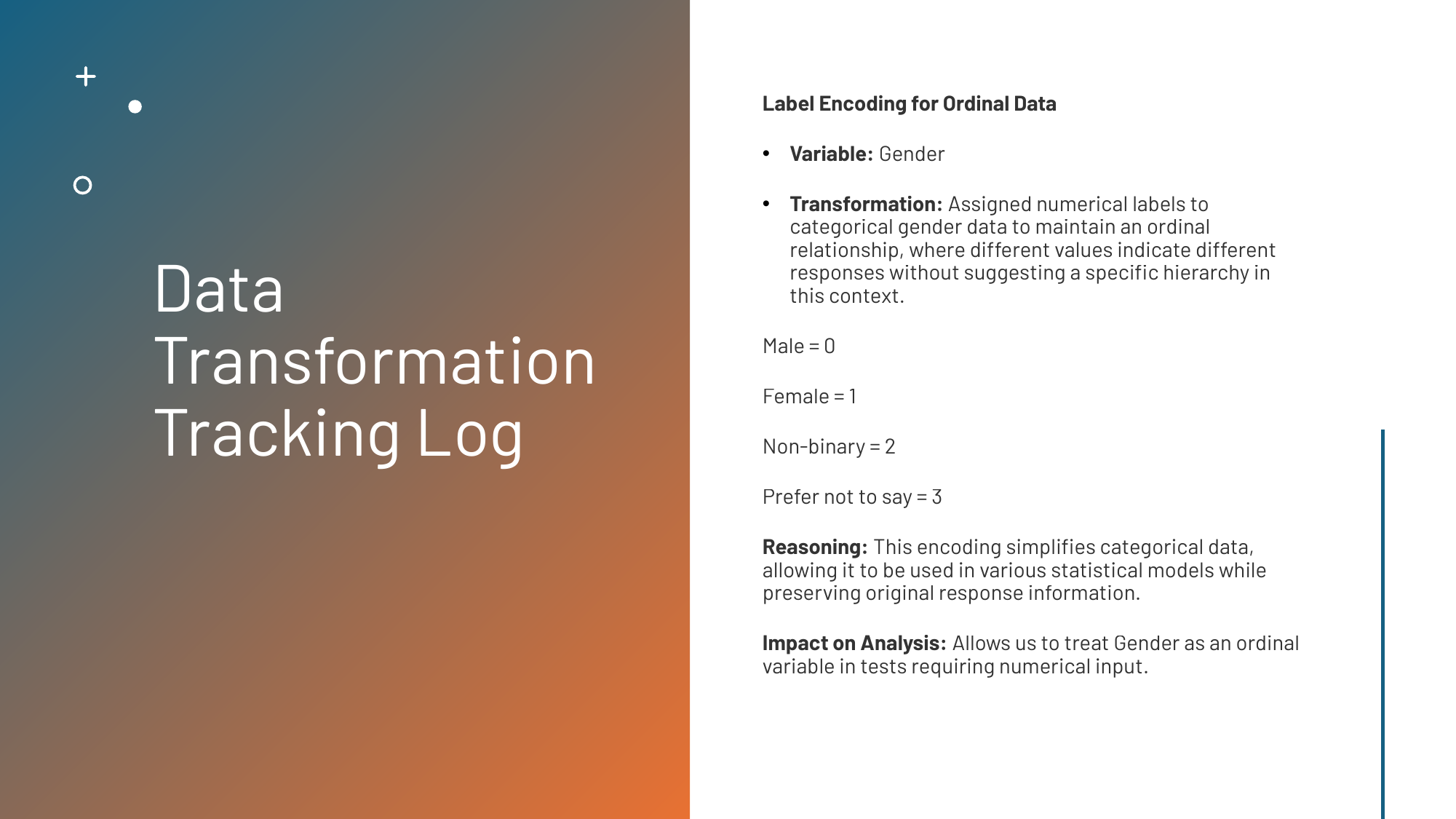

# Data Transformation Tracking Log
Label Encoding for Ordinal Data
Variable: Gender
Transformation: Assigned numerical labels to categorical gender data to maintain an ordinal relationship, where different values indicate different responses without suggesting a specific hierarchy in this context.
Male = 0
Female = 1
Non-binary = 2
Prefer not to say = 3
Reasoning: This encoding simplifies categorical data, allowing it to be used in various statistical models while preserving original response information.
Impact on Analysis: Allows us to treat Gender as an ordinal variable in tests requiring numerical input.